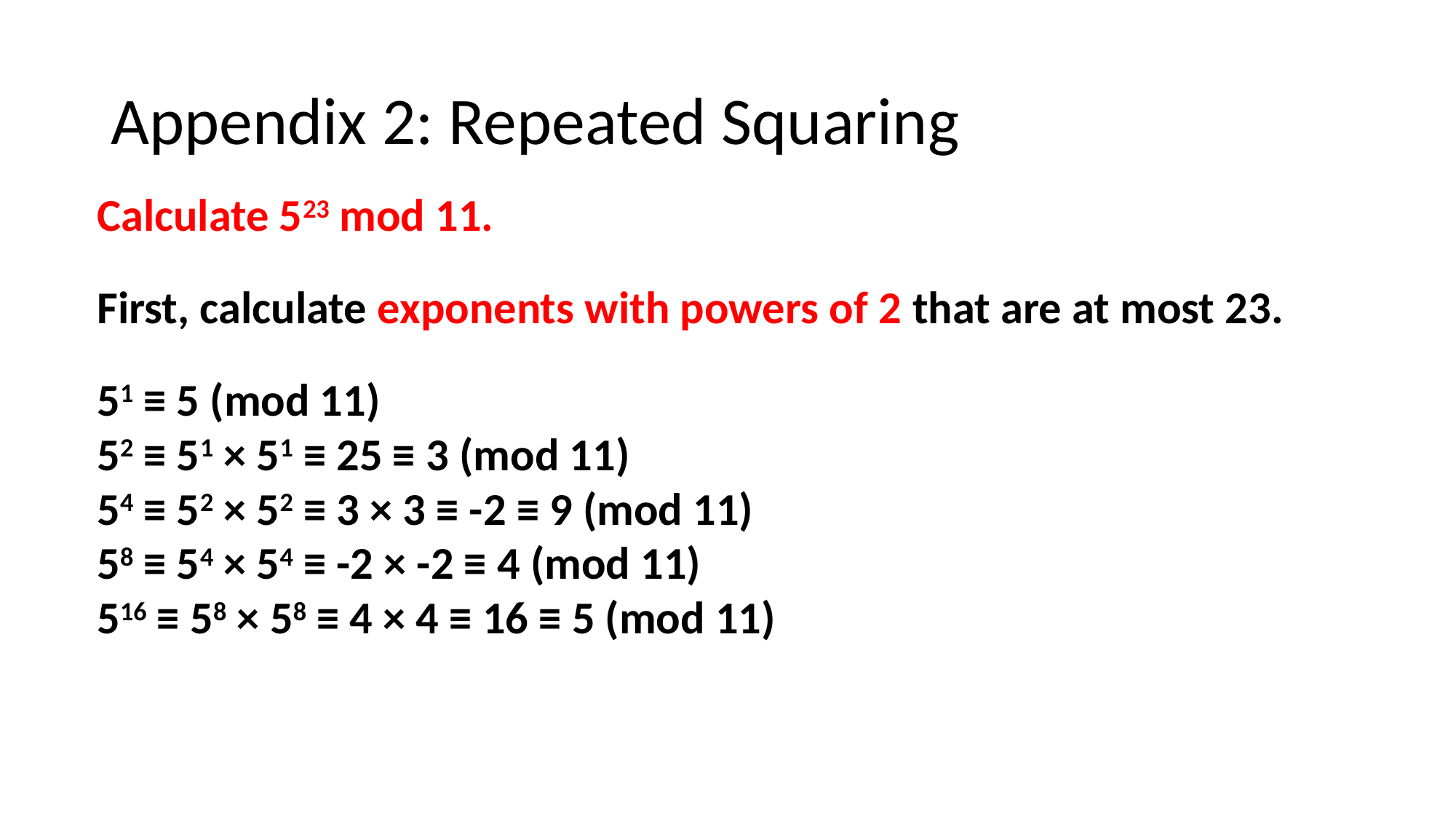

# Appendix 2: Repeated Squaring
Calculate 523 mod 11.
First, calculate exponents with powers of 2 that are at most 23.
51 ≡ 5 (mod 11)
52 ≡ 51 × 51 ≡ 25 ≡ 3 (mod 11)
54 ≡ 52 × 52 ≡ 3 × 3 ≡ -2 ≡ 9 (mod 11)
58 ≡ 54 × 54 ≡ -2 × -2 ≡ 4 (mod 11)
516 ≡ 58 × 58 ≡ 4 × 4 ≡ 16 ≡ 5 (mod 11)